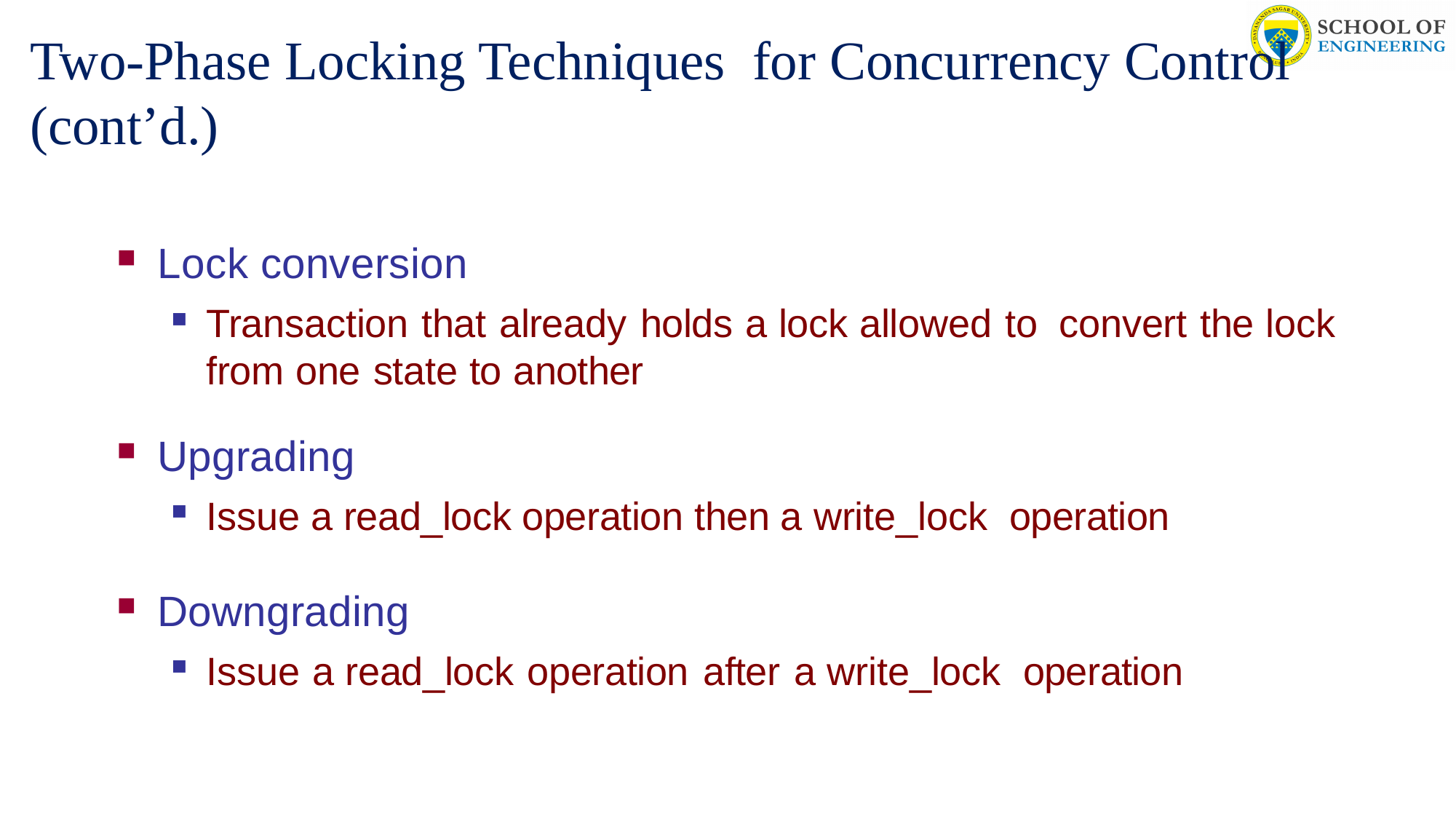

# Two-Phase Locking Techniques  for Concurrency Control (cont’d.)
Lock conversion
Transaction that already holds a lock allowed to  convert the lock from one state to another
Upgrading
Issue a read_lock operation then a write_lock  operation
Downgrading
Issue a read_lock operation after a write_lock  operation